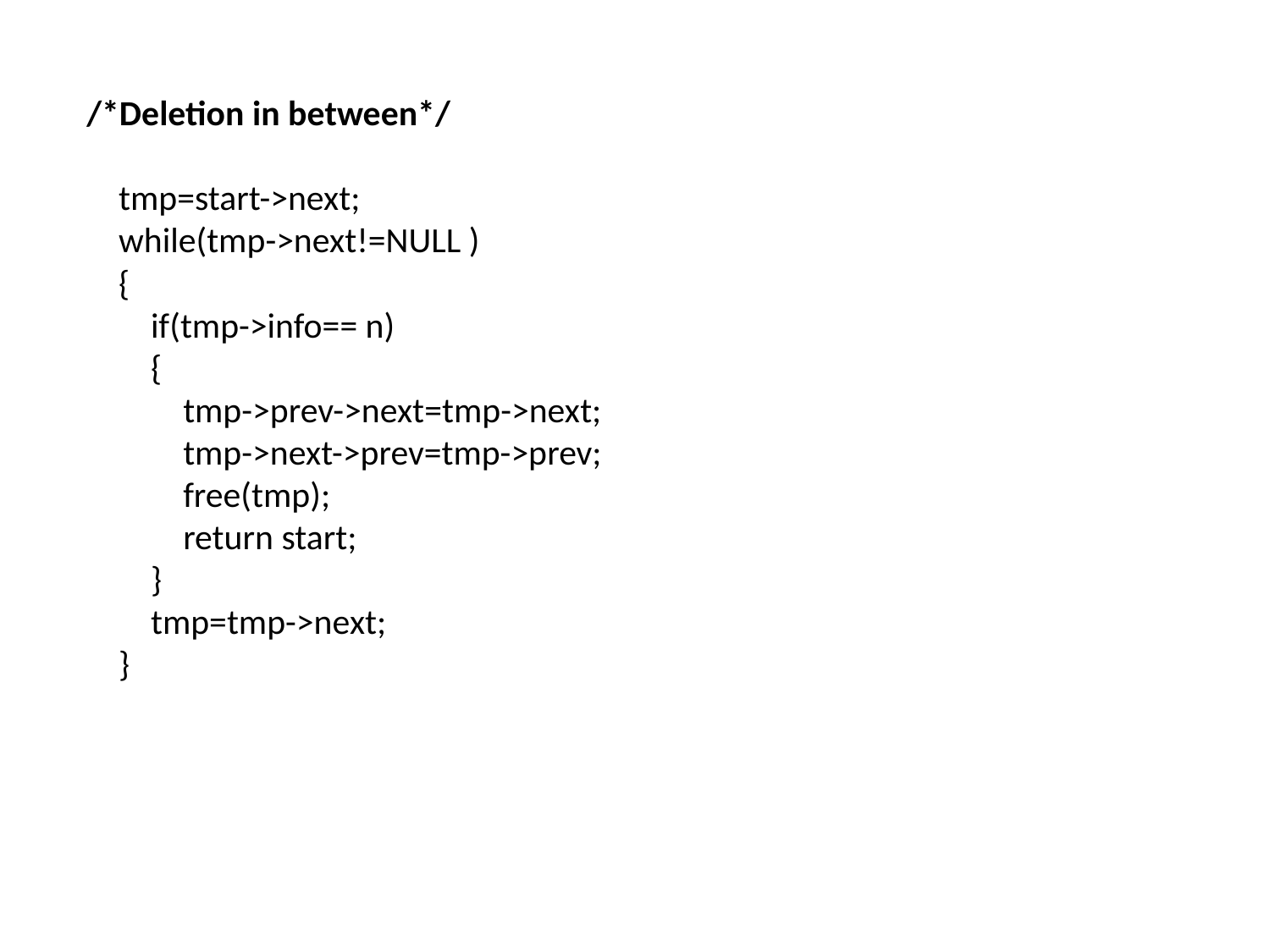

/*Deletion in between*/

    tmp=start->next;
    while(tmp->next!=NULL )
    {
        if(tmp->info== n)
        {
            tmp->prev->next=tmp->next;
            tmp->next->prev=tmp->prev;
            free(tmp);
            return start;
        }
        tmp=tmp->next;
    }